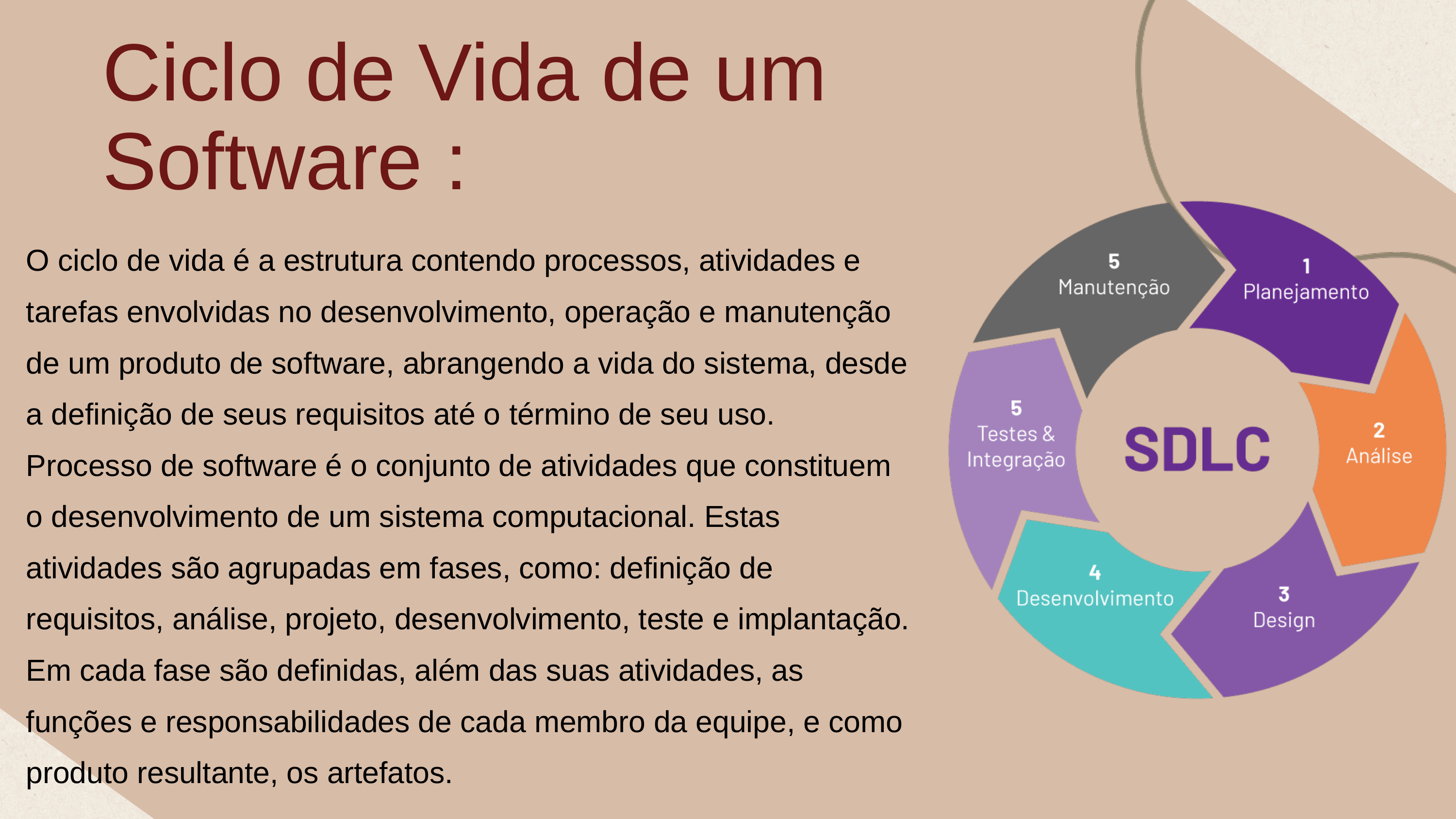

Ciclo de Vida de um Software :

O ciclo de vida é a estrutura contendo processos, atividades e tarefas envolvidas no desenvolvimento, operação e manutenção de um produto de software, abrangendo a vida do sistema, desde a definição de seus requisitos até o término de seu uso.
Processo de software é o conjunto de atividades que constituem o desenvolvimento de um sistema computacional. Estas atividades são agrupadas em fases, como: definição de requisitos, análise, projeto, desenvolvimento, teste e implantação.
Em cada fase são definidas, além das suas atividades, as funções e responsabilidades de cada membro da equipe, e como produto resultante, os artefatos.